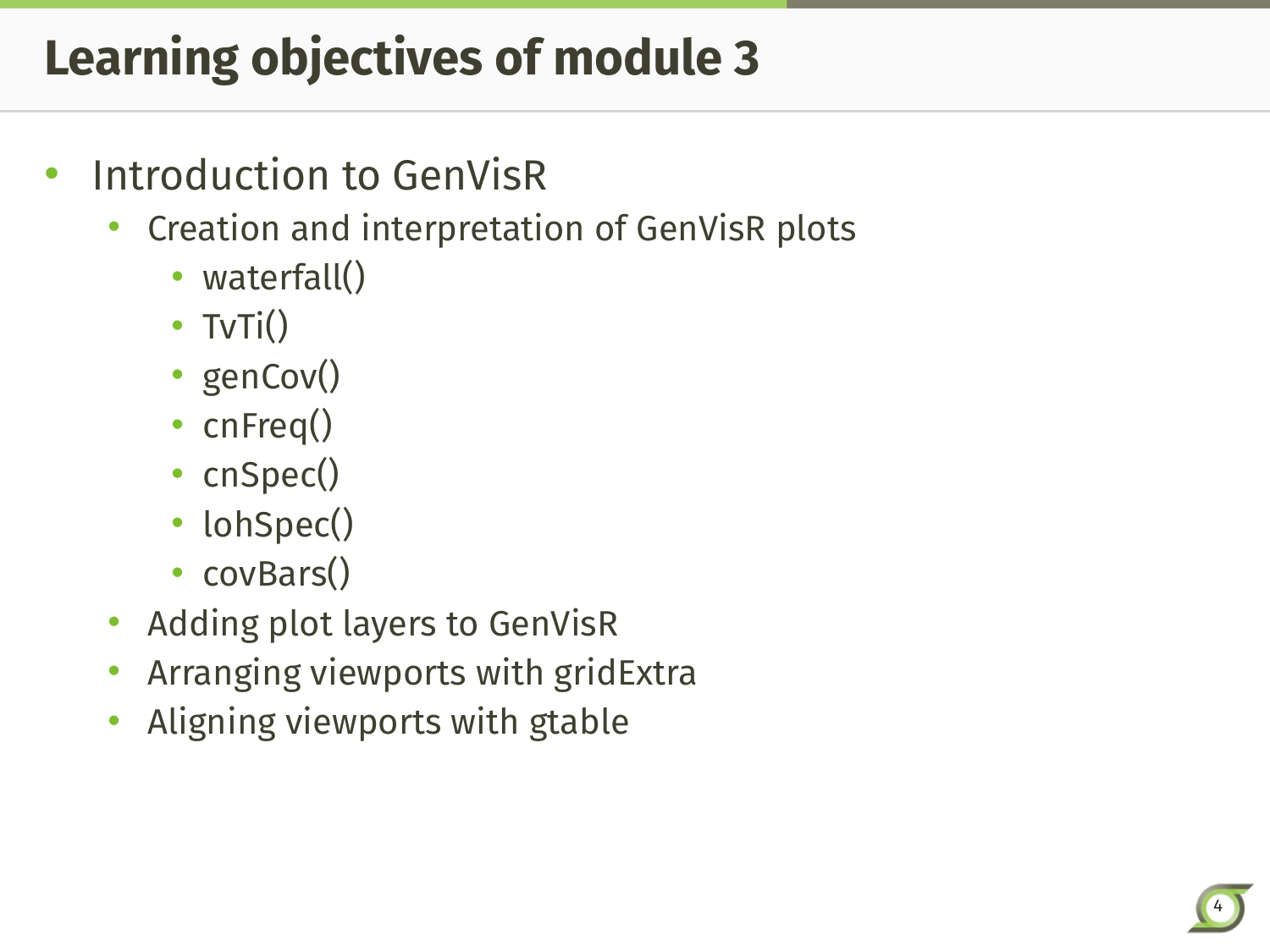

# Learning objectives of module 3
Introduction to GenVisR
Creation and interpretation of GenVisR plots
waterfall()
TvTi()
genCov()
cnFreq()
cnSpec()
lohSpec()
covBars()
Adding plot layers to GenVisR
Arranging viewports with gridExtra
Aligning viewports with gtable